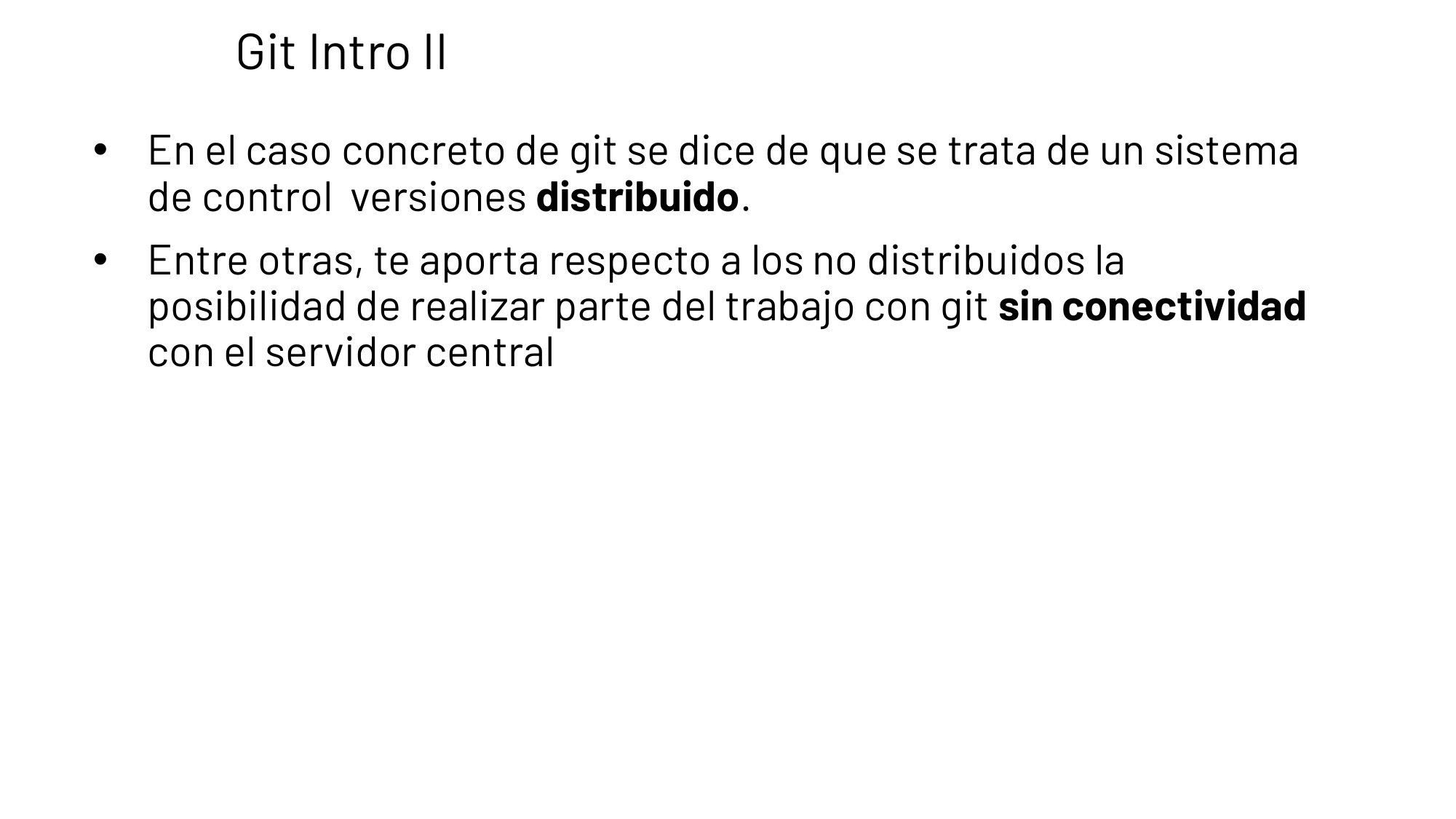

# Git Intro II
En el caso concreto de git se dice de que se trata de un sistema de control  versiones distribuido.
Entre otras, te aporta respecto a los no distribuidos la posibilidad de realizar parte del trabajo con git sin conectividad con el servidor central